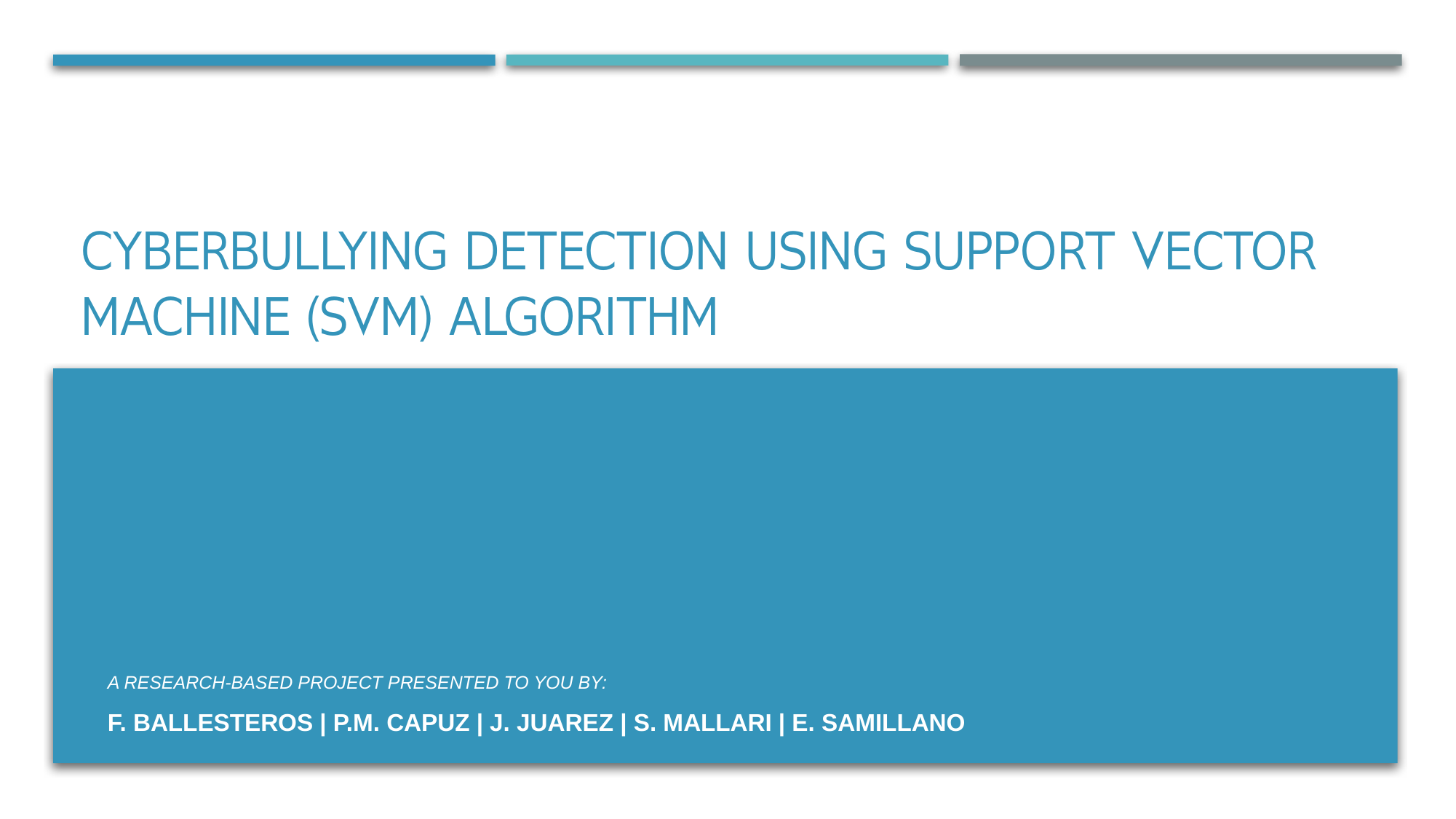

# Cyberbullying Detection Using Support Vector Machine (SVM) Algorithm
A research-based project presented to you by:
F. Ballesteros | P.M. Capuz | J. Juarez | S. Mallari | E. Samillano